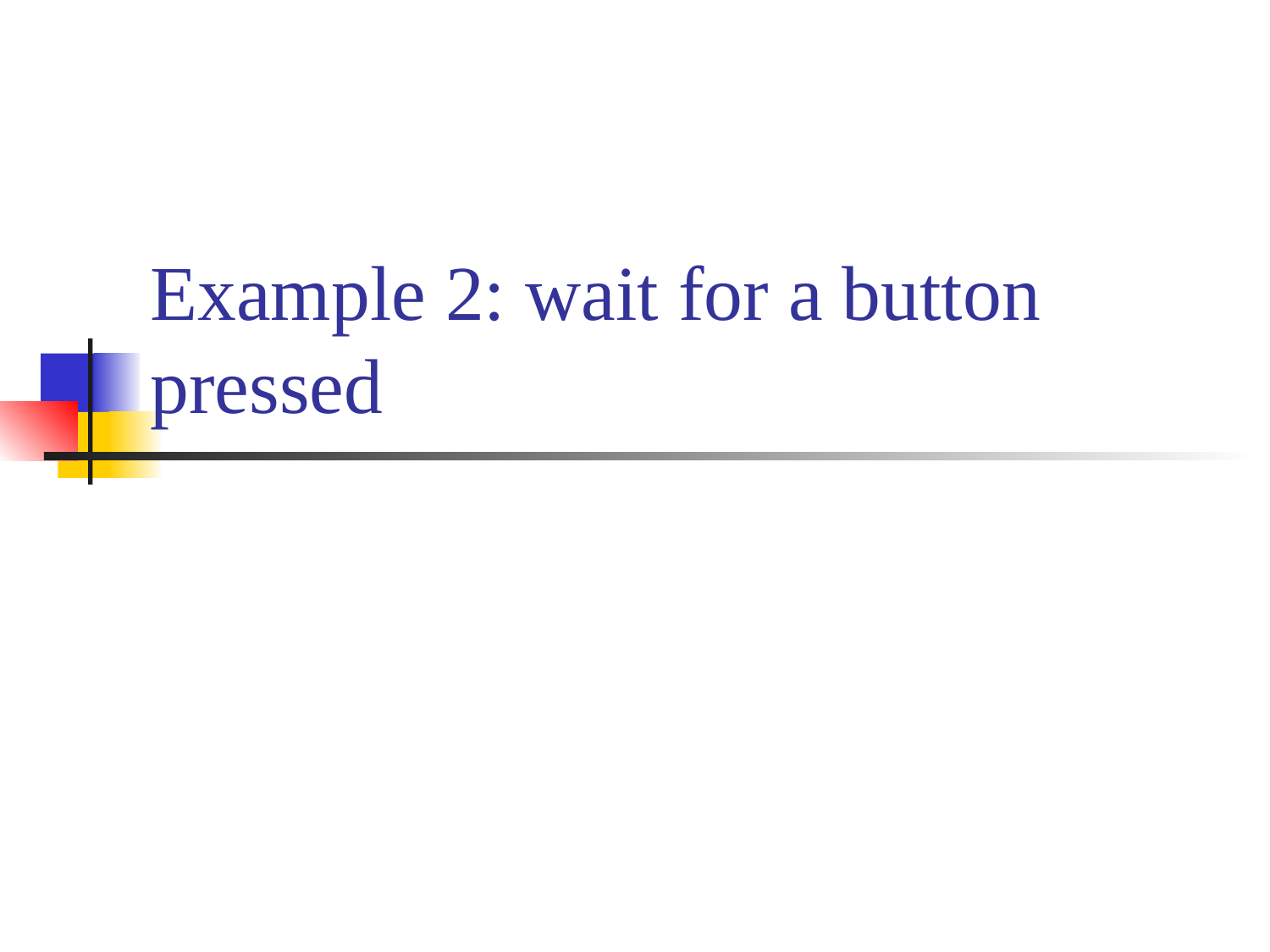

# Example 2: wait for a button pressed